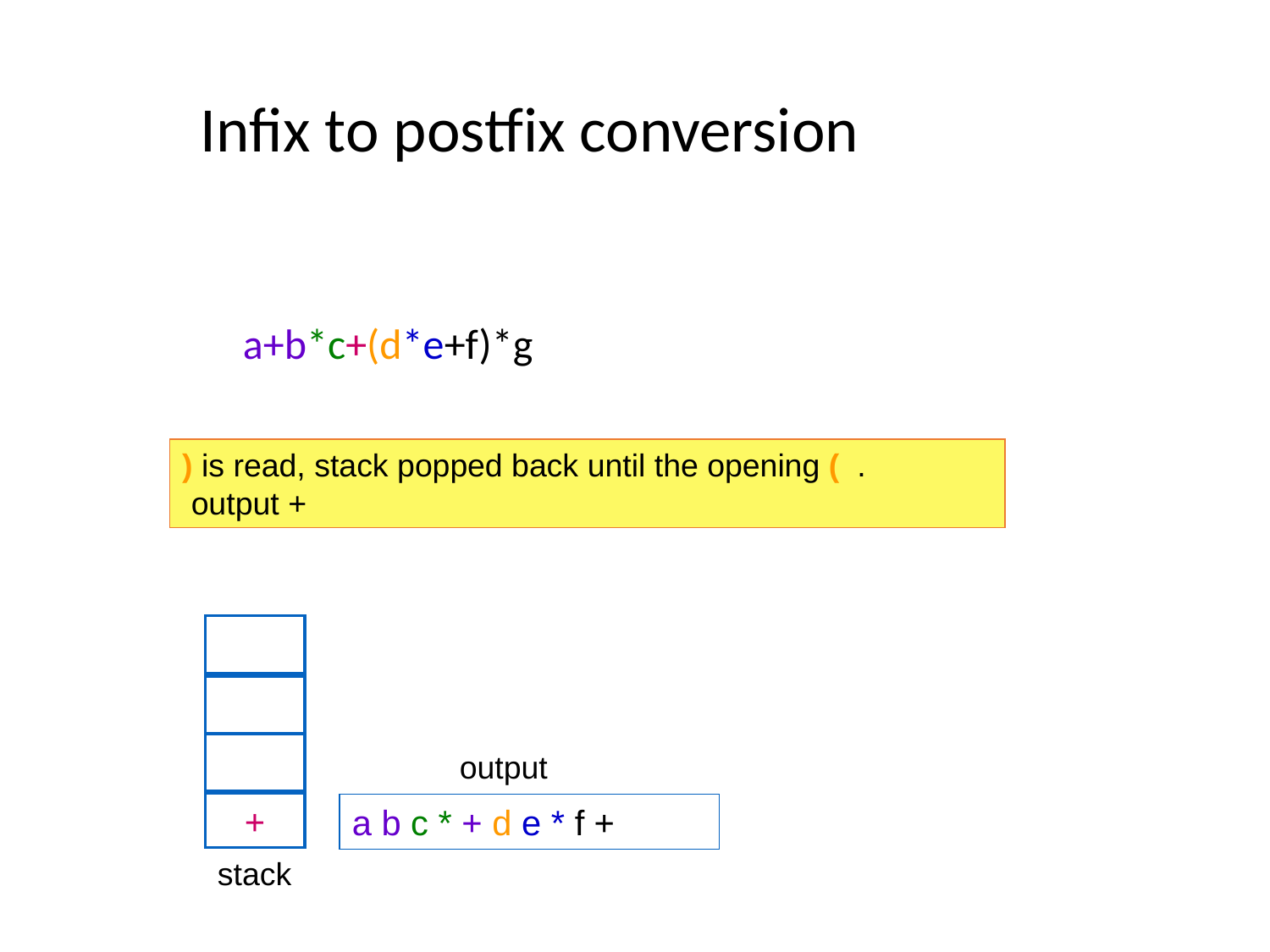

Infix to postfix conversion
	   a+b*c+(d*e+f)*g
) is read, stack popped back until the opening (  .
 output +

+
output
a b c * + d e * f +
stack